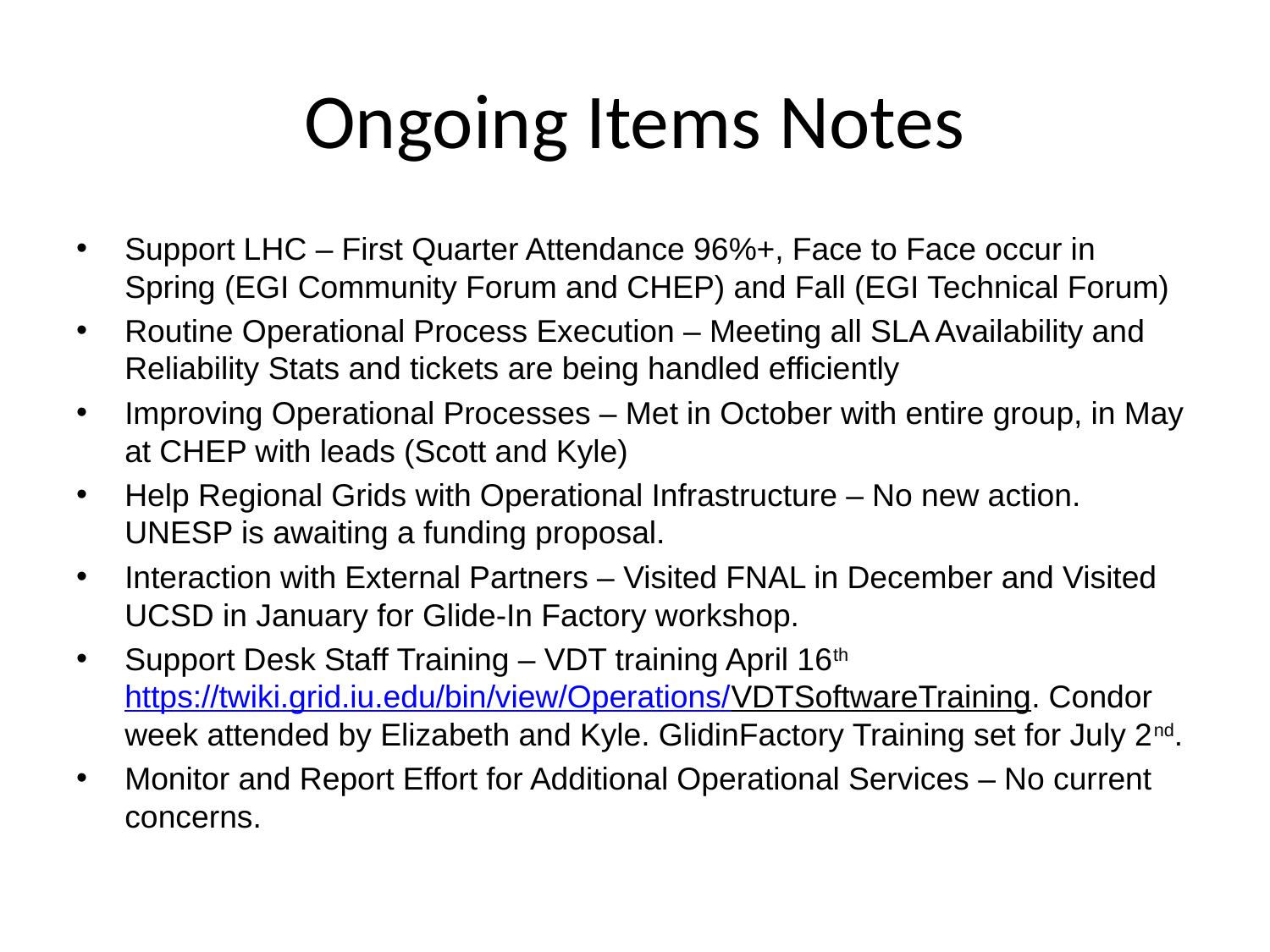

# Ongoing Items Notes
Support LHC – First Quarter Attendance 96%+, Face to Face occur in Spring (EGI Community Forum and CHEP) and Fall (EGI Technical Forum)
Routine Operational Process Execution – Meeting all SLA Availability and Reliability Stats and tickets are being handled efficiently
Improving Operational Processes – Met in October with entire group, in May at CHEP with leads (Scott and Kyle)
Help Regional Grids with Operational Infrastructure – No new action. UNESP is awaiting a funding proposal.
Interaction with External Partners – Visited FNAL in December and Visited UCSD in January for Glide-In Factory workshop.
Support Desk Staff Training – VDT training April 16th https://twiki.grid.iu.edu/bin/view/Operations/VDTSoftwareTraining. Condor week attended by Elizabeth and Kyle. GlidinFactory Training set for July 2nd.
Monitor and Report Effort for Additional Operational Services – No current concerns.